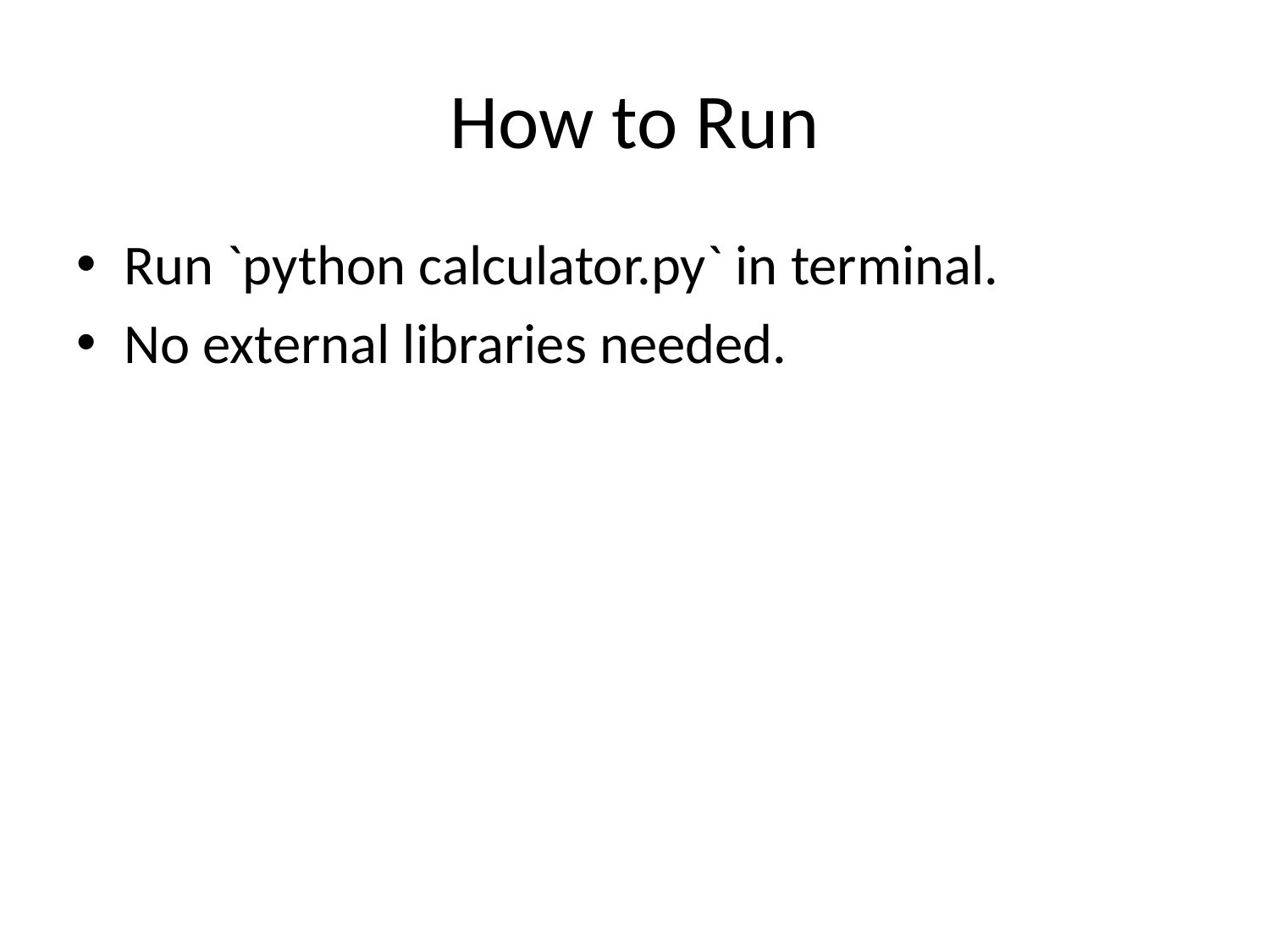

# How to Run
Run `python calculator.py` in terminal.
No external libraries needed.